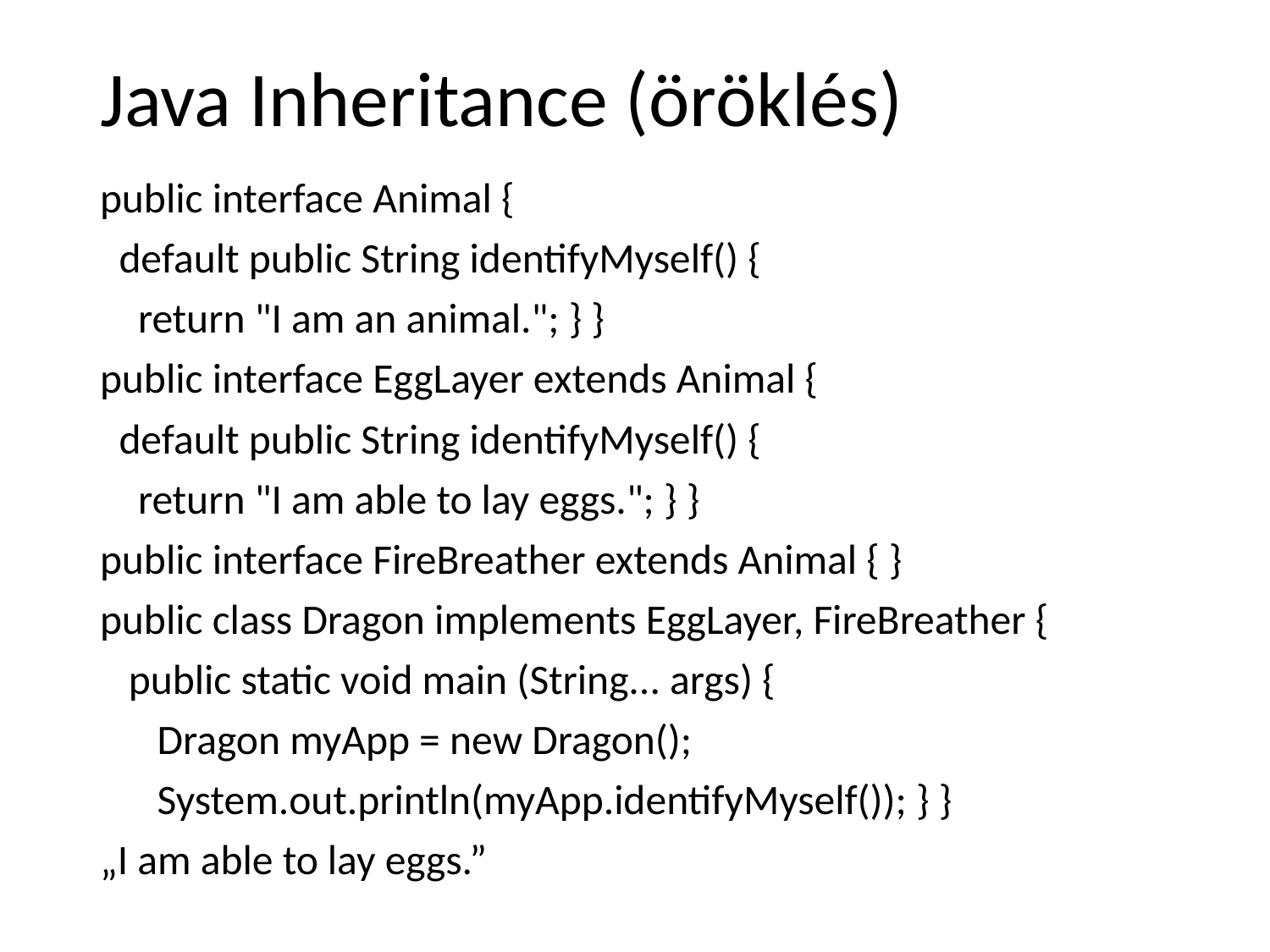

# Java Inheritance (öröklés)
public interface Animal {
  default public String identifyMyself() {
    return "I am an animal."; } }
public interface EggLayer extends Animal {
  default public String identifyMyself() {
    return "I am able to lay eggs."; } }
public interface FireBreather extends Animal { }
public class Dragon implements EggLayer, FireBreather {
   public static void main (String... args) {
      Dragon myApp = new Dragon();
      System.out.println(myApp.identifyMyself()); } }
„I am able to lay eggs.”